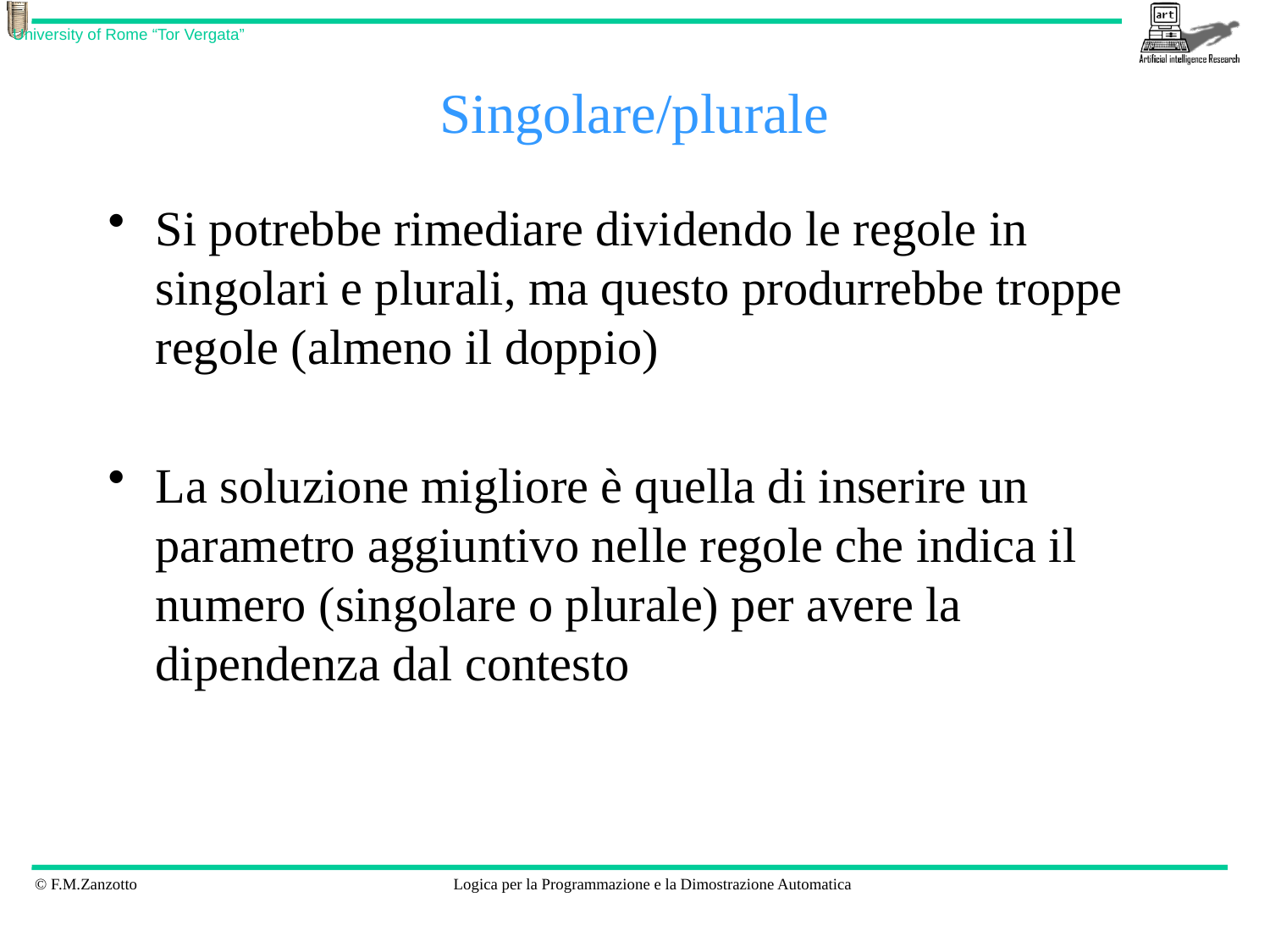

# Singolare/plurale
Si potrebbe rimediare dividendo le regole in singolari e plurali, ma questo produrrebbe troppe regole (almeno il doppio)

La soluzione migliore è quella di inserire un parametro aggiuntivo nelle regole che indica il numero (singolare o plurale) per avere la dipendenza dal contesto